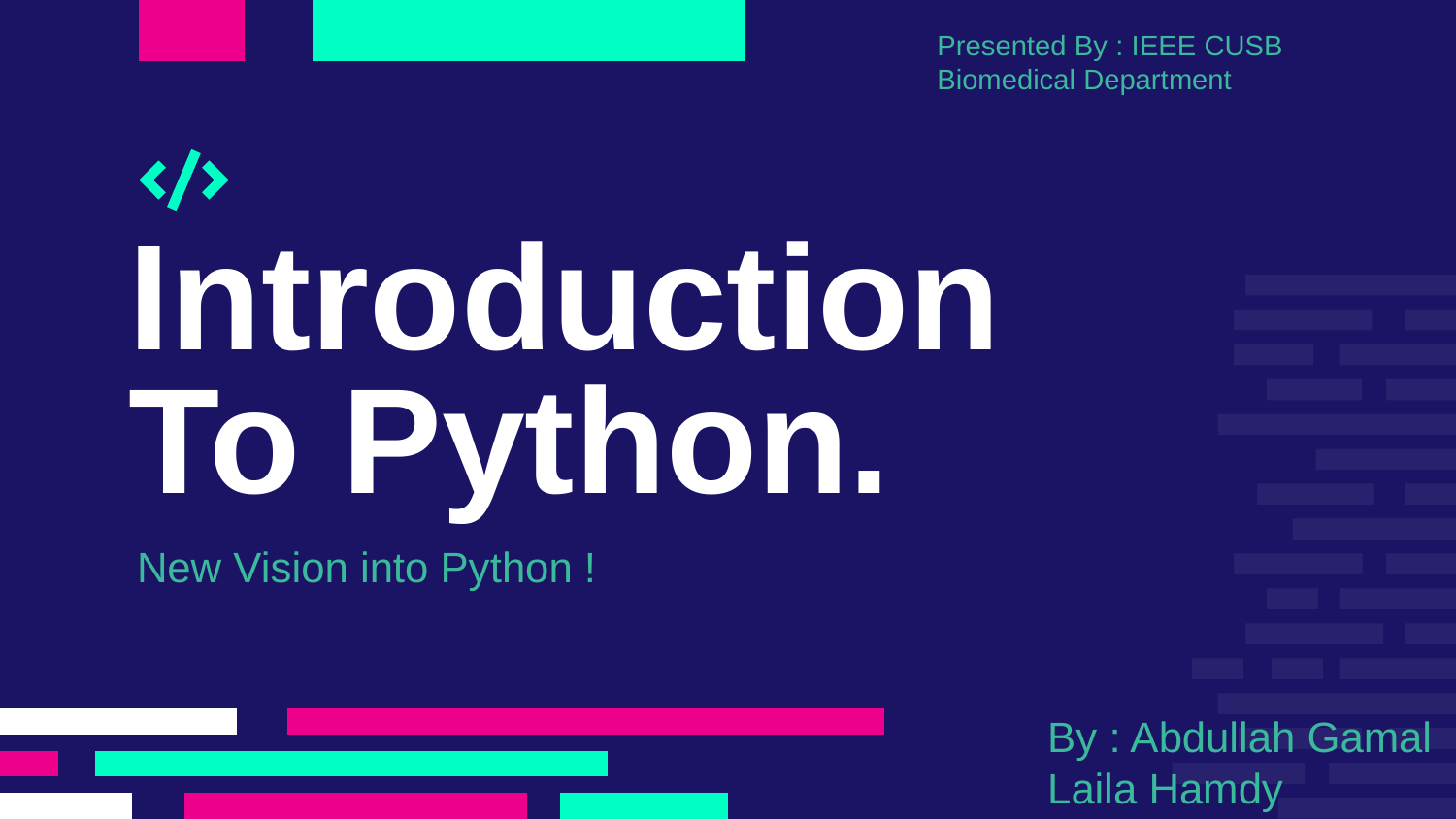

Presented By : IEEE CUSB
Biomedical Department
# Introduction To Python.
New Vision into Python !
By : Abdullah Gamal
Laila Hamdy